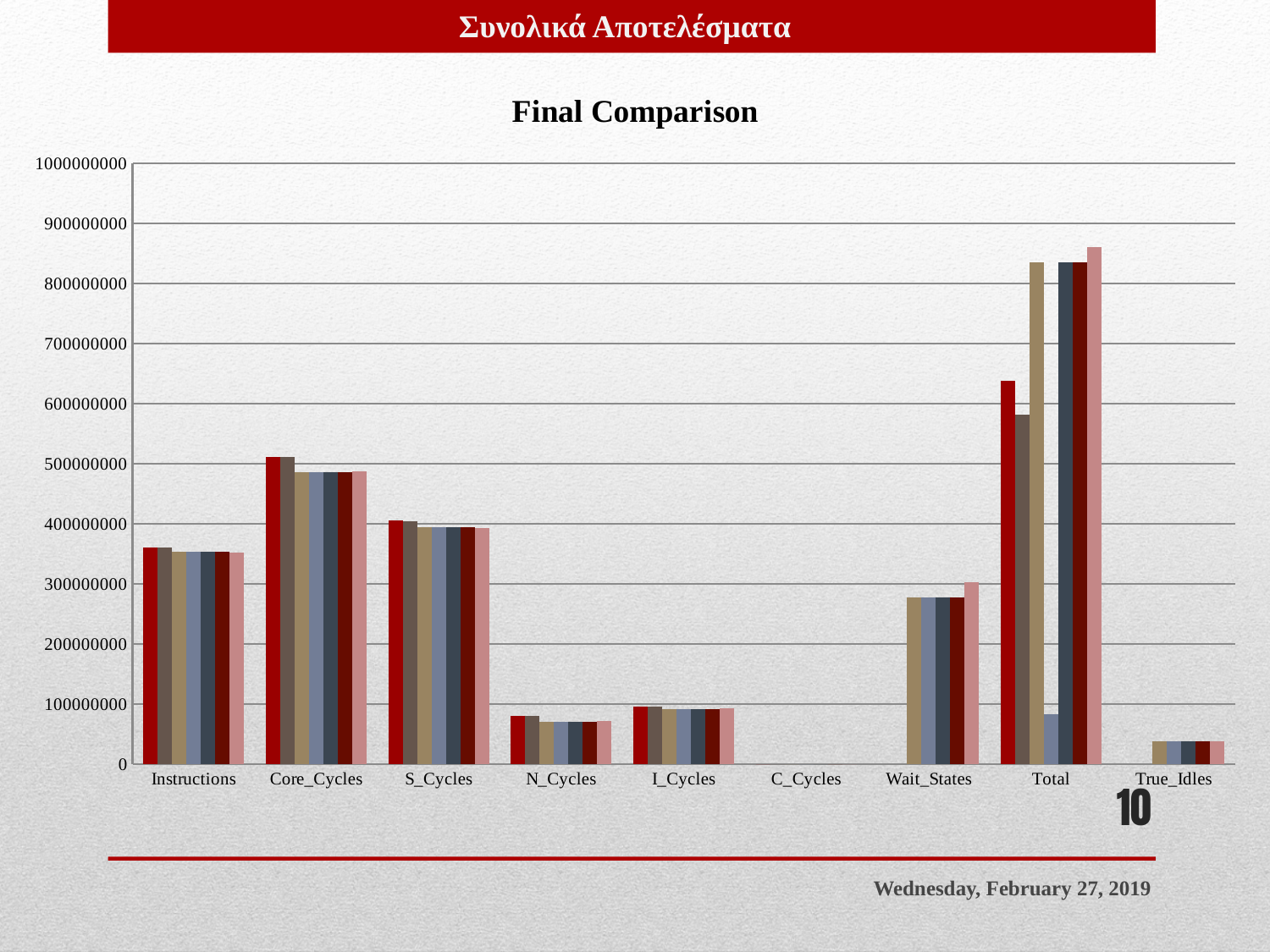

Συνολικά Αποτελέσματα

### Chart: Final Comparison

| Category | Αρχικό | 1η Εργασία | 32 block  | 16 block | 8 block | 4 block | 3η Εργασία |
|---|---|---|---|---|---|---|---|
| Instructions | 360626373.0 | 360356426.0 | 353117991.0 | 353118927.0 | 353120795.0 | 353124531.0 | 352757076.0 |
| Core_Cycles | 511141516.0 | 510692251.0 | 486431786.0 | 486433354.0 | 486436478.0 | 486442726.0 | 486799135.0 |
| S_Cycles | 405166652.0 | 404807323.0 | 393969990.0 | 393970877.0 | 393972645.0 | 393976181.0 | 393111997.0 |
| N_Cycles | 80032326.0 | 79942561.0 | 70776749.0 | 70777275.0 | 70778323.0 | 70780419.0 | 71294568.0 |
| I_Cycles | 96349596.0 | 96349429.0 | 92092199.0 | 92092444.0 | 92092932.0 | 92093908.0 | 92632898.0 |
| C_Cycles | 0.0 | 0.0 | 0.0 | 0.0 | 0.0 | 0.0 | 0.0 |
| Wait_States | None | None | 277992914.0 | 277994594.0 | 277997954.0 | 278004674.0 | 303378316.0 |
| Total | 638240783.0 | 581099313.0 | 834831852.0 | 83485190.0 | 834841854.0 | 834855182.0 | 860417779.0 |
| True_Idles | None | None | 38713078.0 | 38713078.0 | 38713078.0 | 38713078.0 | 38597410.0 |
10
Wednesday, February 27, 2019